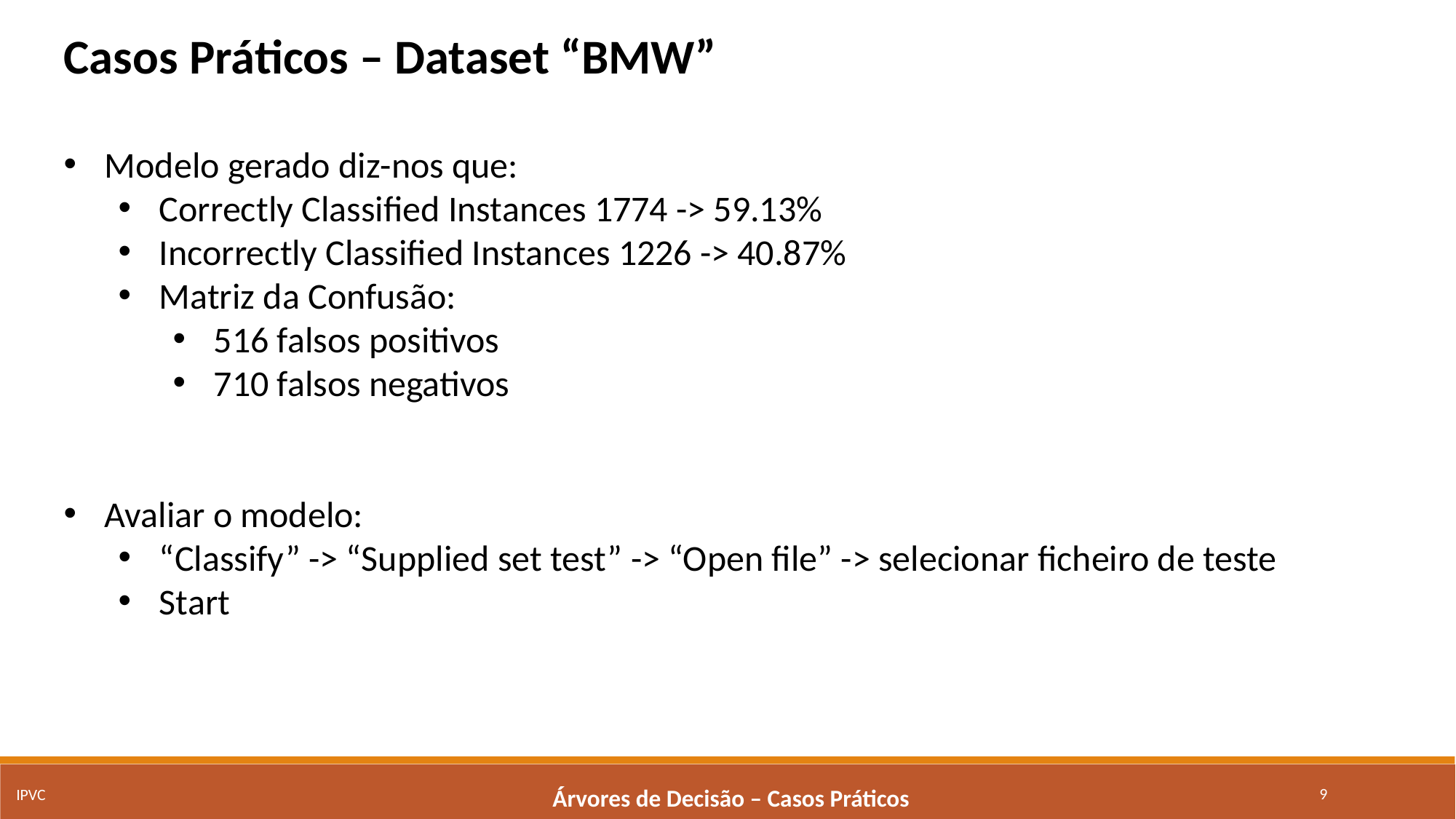

Casos Práticos – Dataset “BMW”

Modelo gerado diz-nos que:
Correctly Classified Instances 1774 -> 59.13%
Incorrectly Classified Instances 1226 -> 40.87%
Matriz da Confusão:
516 falsos positivos
710 falsos negativos

Avaliar o modelo:
“Classify” -> “Supplied set test” -> “Open file” -> selecionar ficheiro de teste
Start

9
IPVC
Árvores de Decisão – Casos Práticos